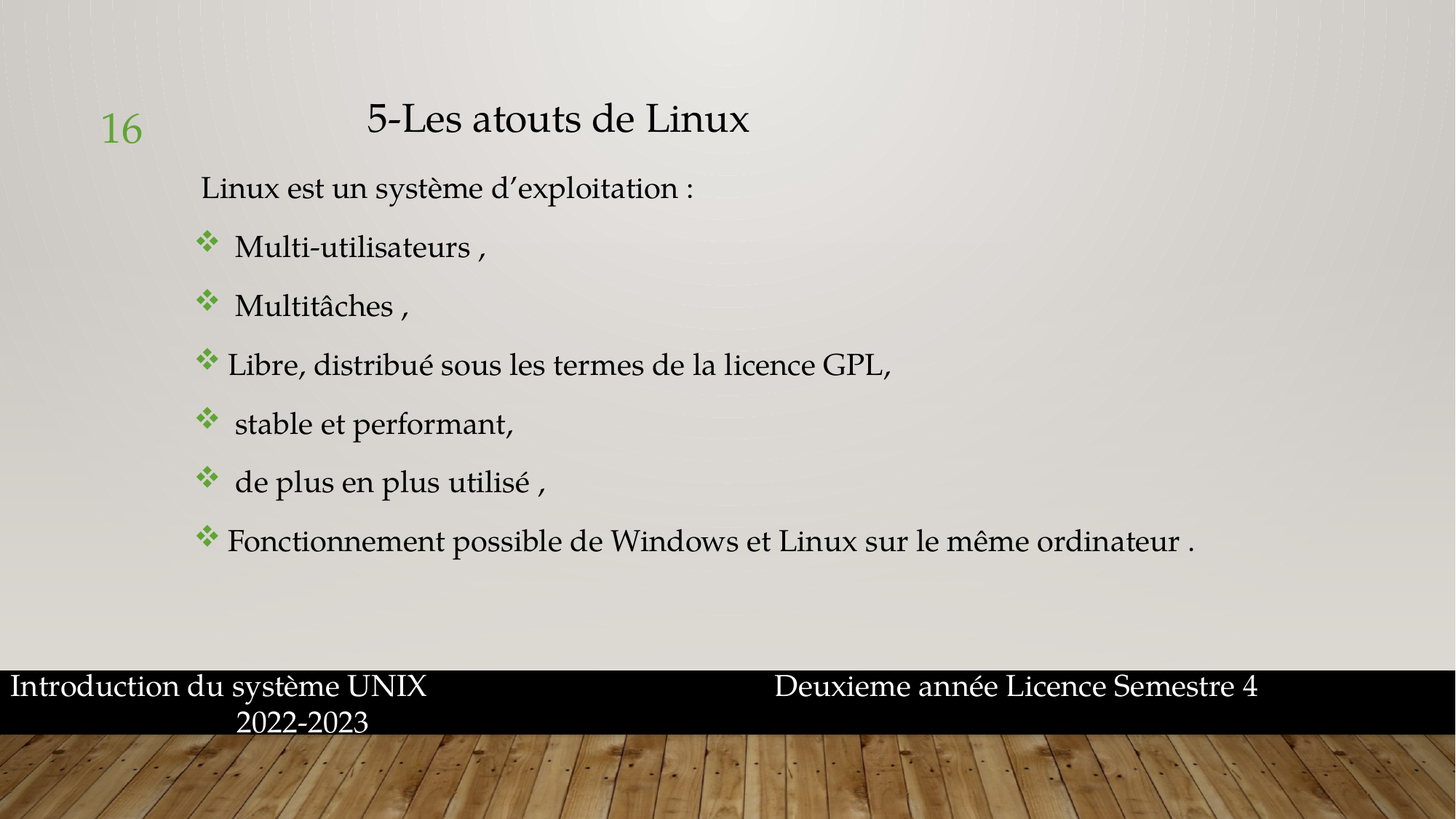

5-Les atouts de Linux
16
 Linux est un système d’exploitation :
 Multi-utilisateurs ,
 Multitâches ,
Libre, distribué sous les termes de la licence GPL,
 stable et performant,
 de plus en plus utilisé ,
Fonctionnement possible de Windows et Linux sur le même ordinateur .

Introduction du système UNIX				Deuxieme année Licence Semestre 4				 2022-2023